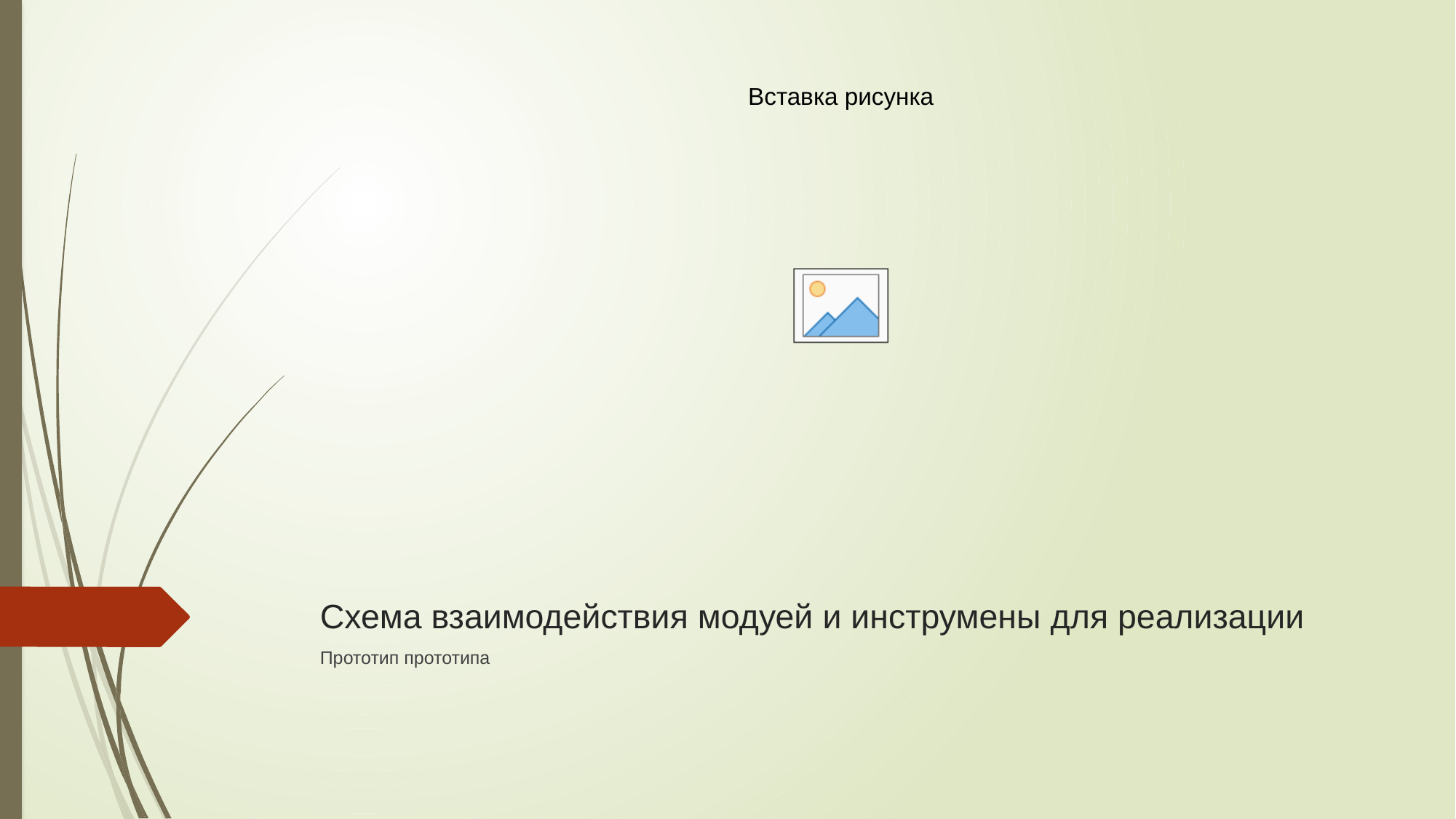

# Схема взаимодействия модуей и инструмены для реализации
Прототип прототипа